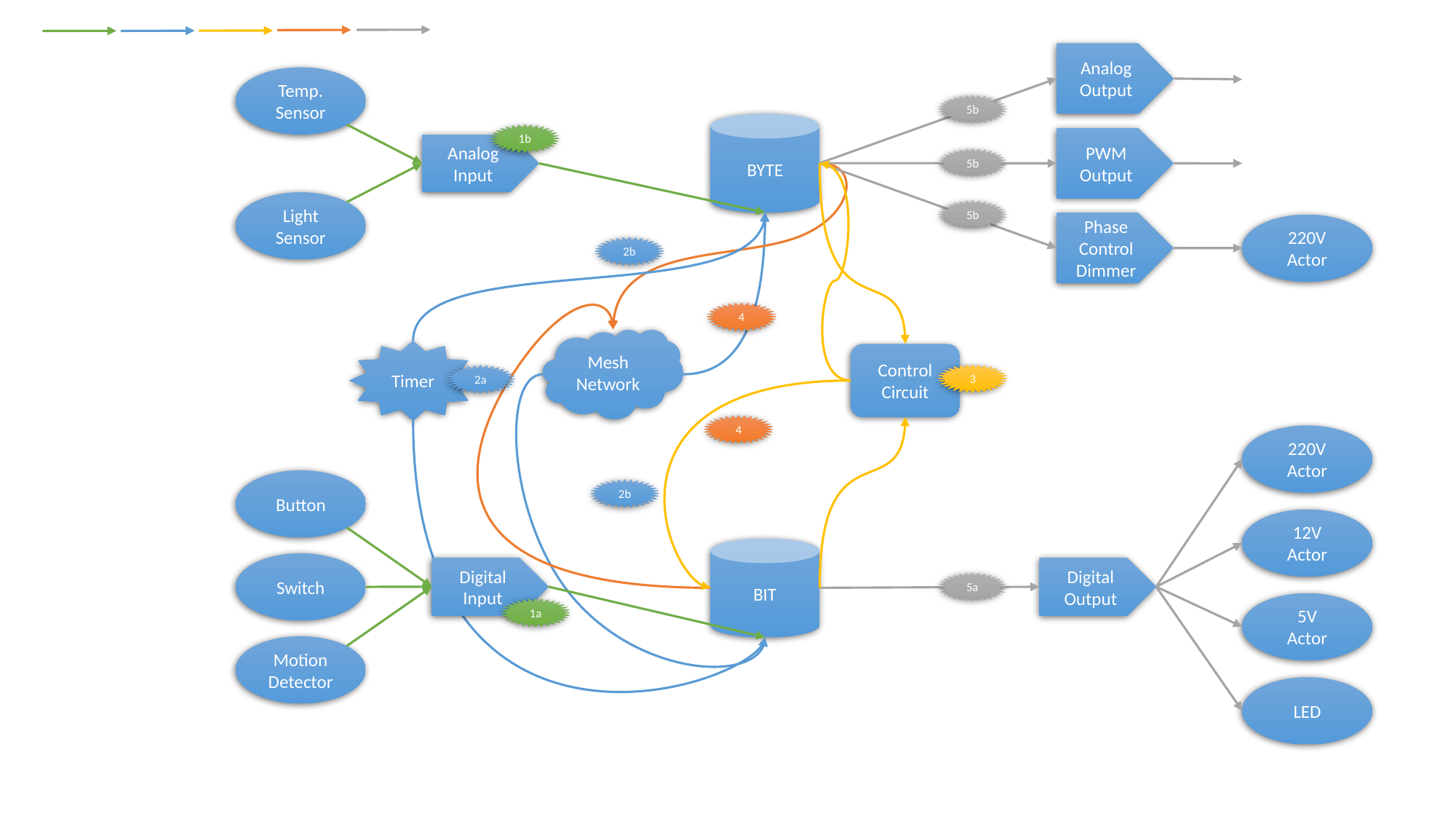

Analog Output
Temp. Sensor
5b
BYTE
1b
PWM Output
Analog Input
5b
Light Sensor
5b
Phase Control
Dimmer
220V
Actor
2b
4
Mesh
Network
Timer
Control Circuit
3
2a
4
220V
Actor
Button
2b
12V
Actor
BIT
Switch
Digital Input
Digital Output
5a
5V
Actor
1a
Motion Detector
LED